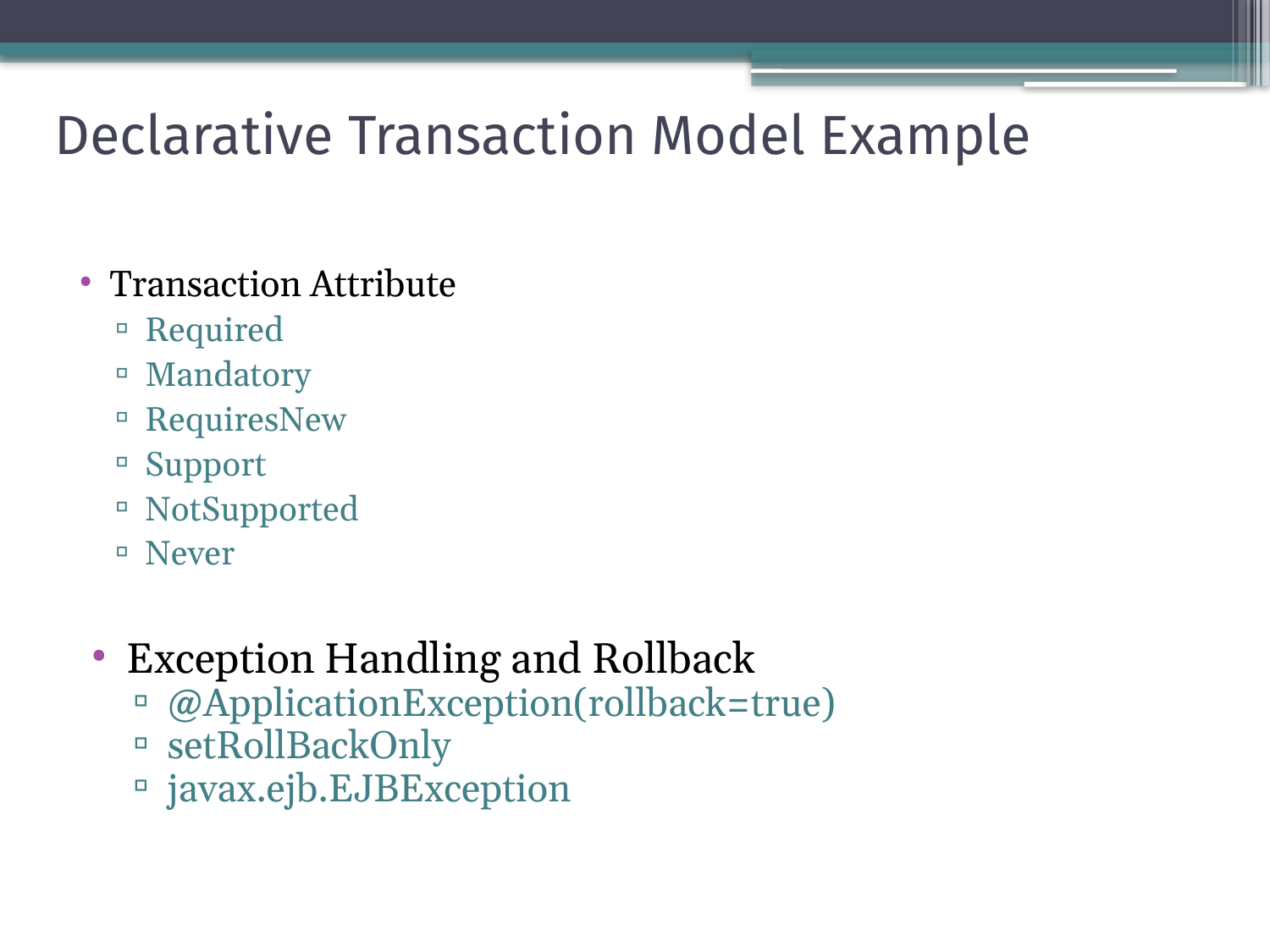

# Declarative Transaction Model Example
Transaction Attribute
Required
Mandatory
RequiresNew
Support
NotSupported
Never
Exception Handling and Rollback
@ApplicationException(rollback=true)
setRollBackOnly
javax.ejb.EJBException